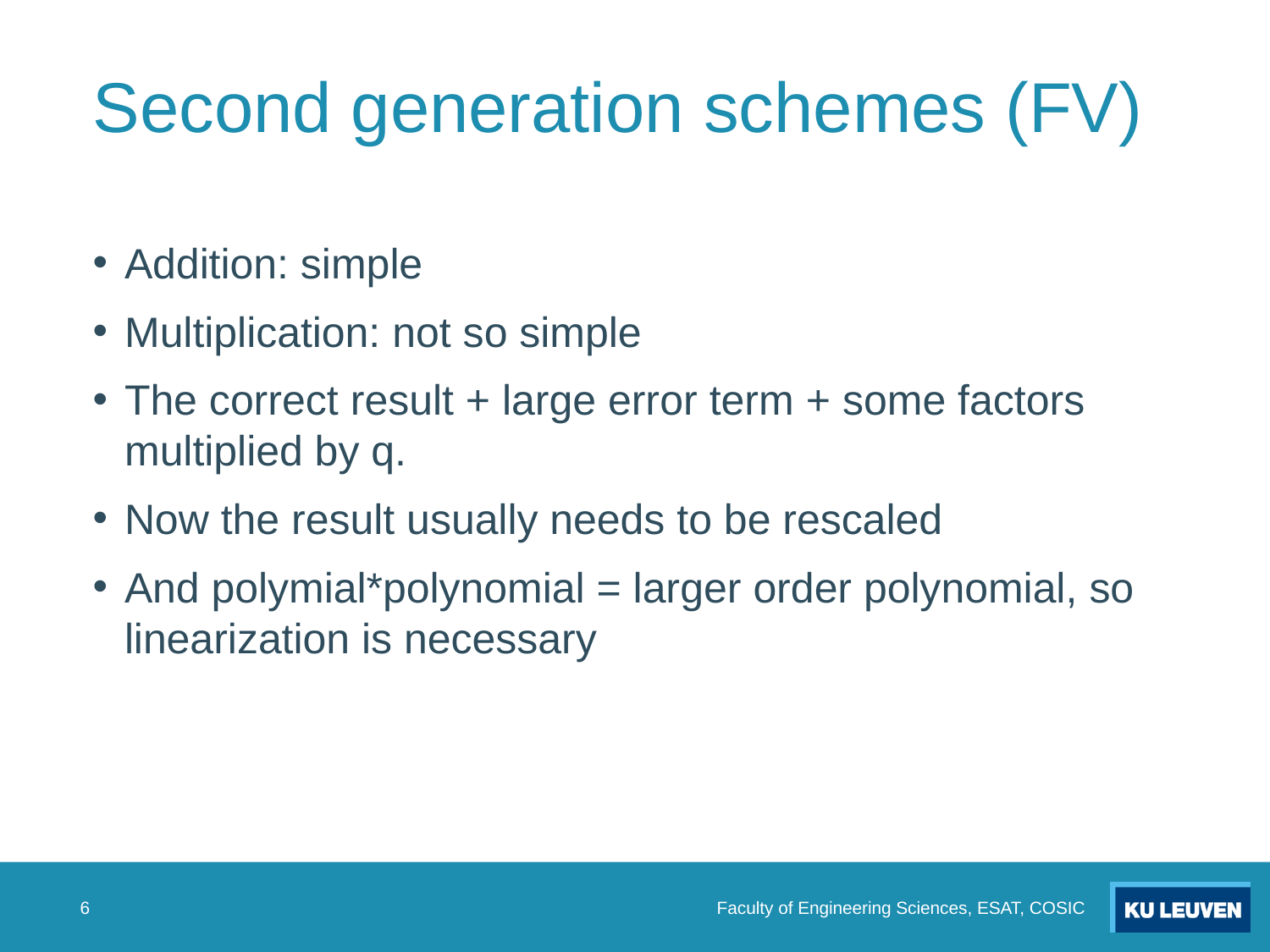

# Second generation schemes (FV)
Addition: simple
Multiplication: not so simple
The correct result + large error term + some factors multiplied by q.
Now the result usually needs to be rescaled
And polymial*polynomial = larger order polynomial, so linearization is necessary
Faculty of Engineering Sciences, ESAT, COSIC
6